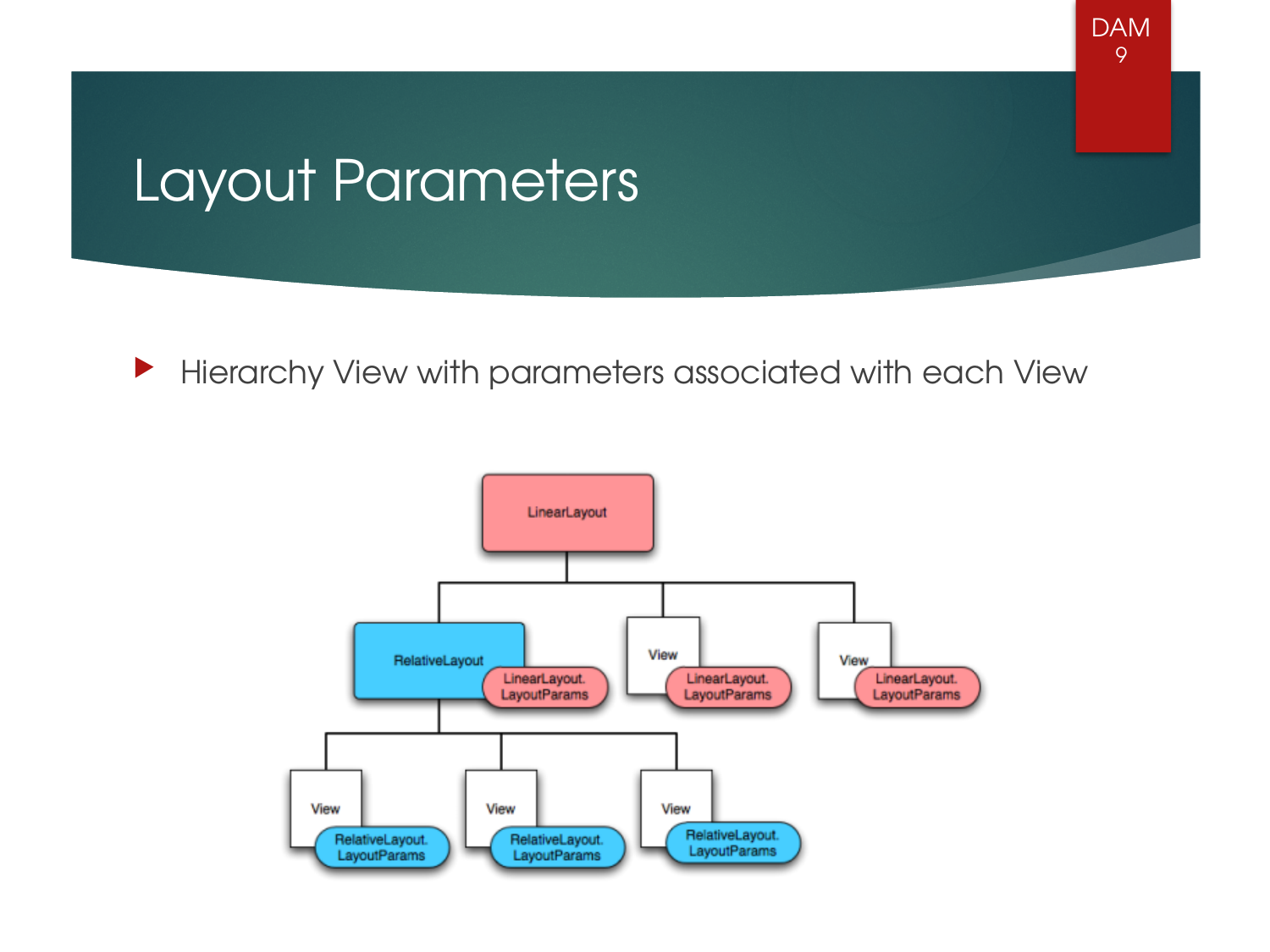

DAM
9
# Layout Parameters
Hierarchy View with parameters associated with each View